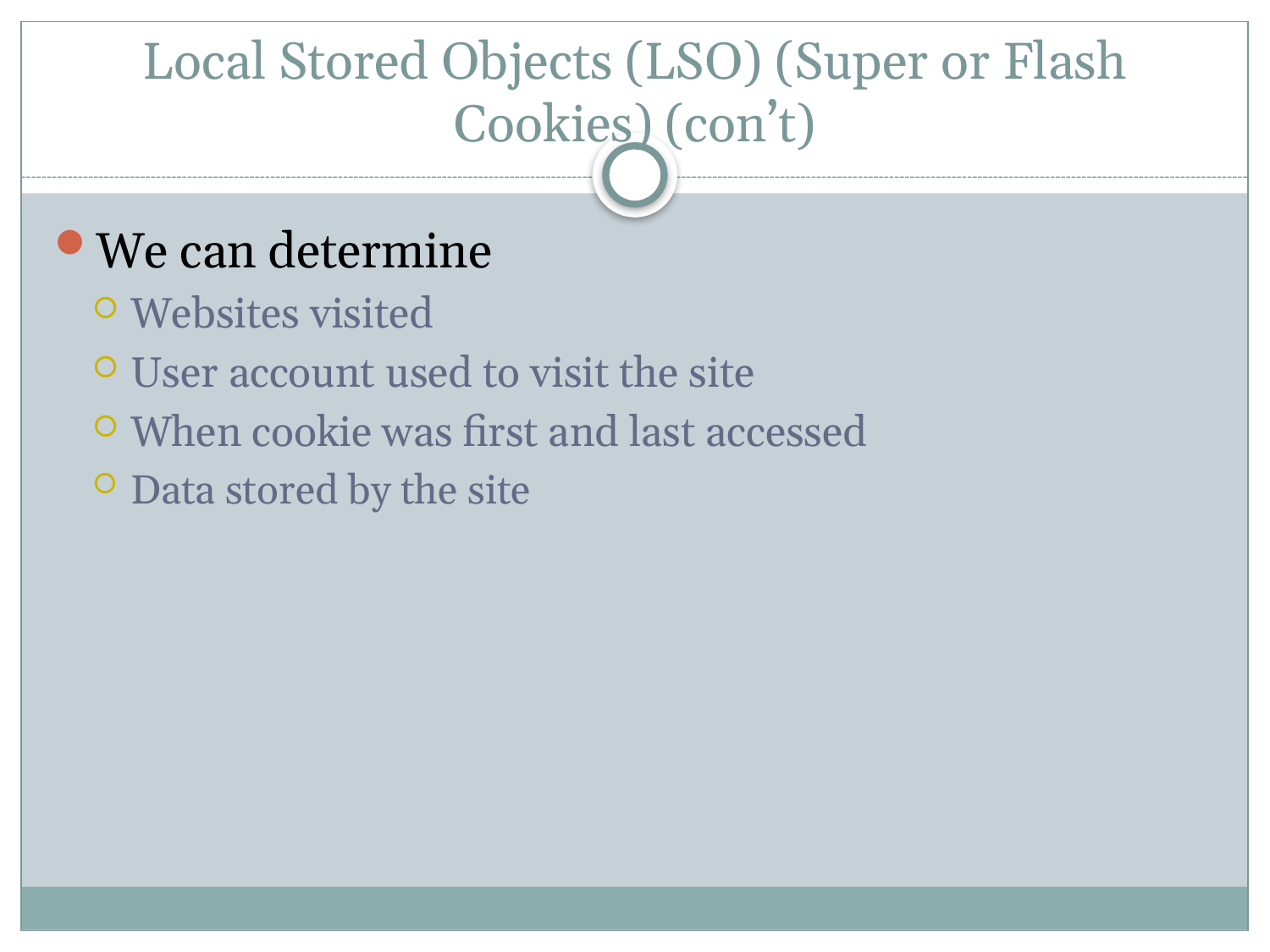

# Local Stored Objects (LSO) (Super or Flash Cookies) (con’t)
We can determine
Websites visited
User account used to visit the site
When cookie was first and last accessed
Data stored by the site